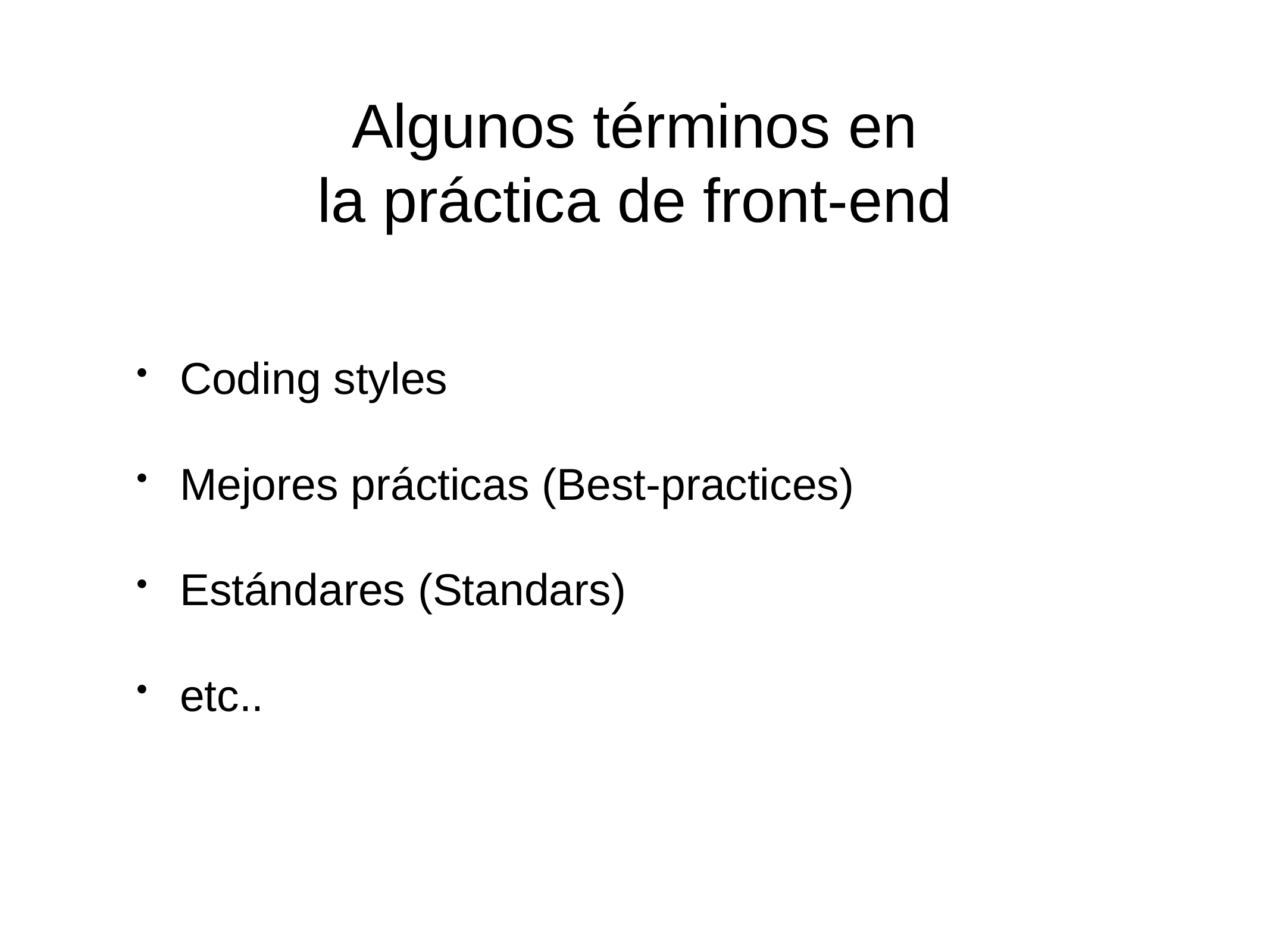

# Algunos términos en
la práctica de front-end
Coding styles
Mejores prácticas (Best-practices)
Estándares (Standars)
etc..